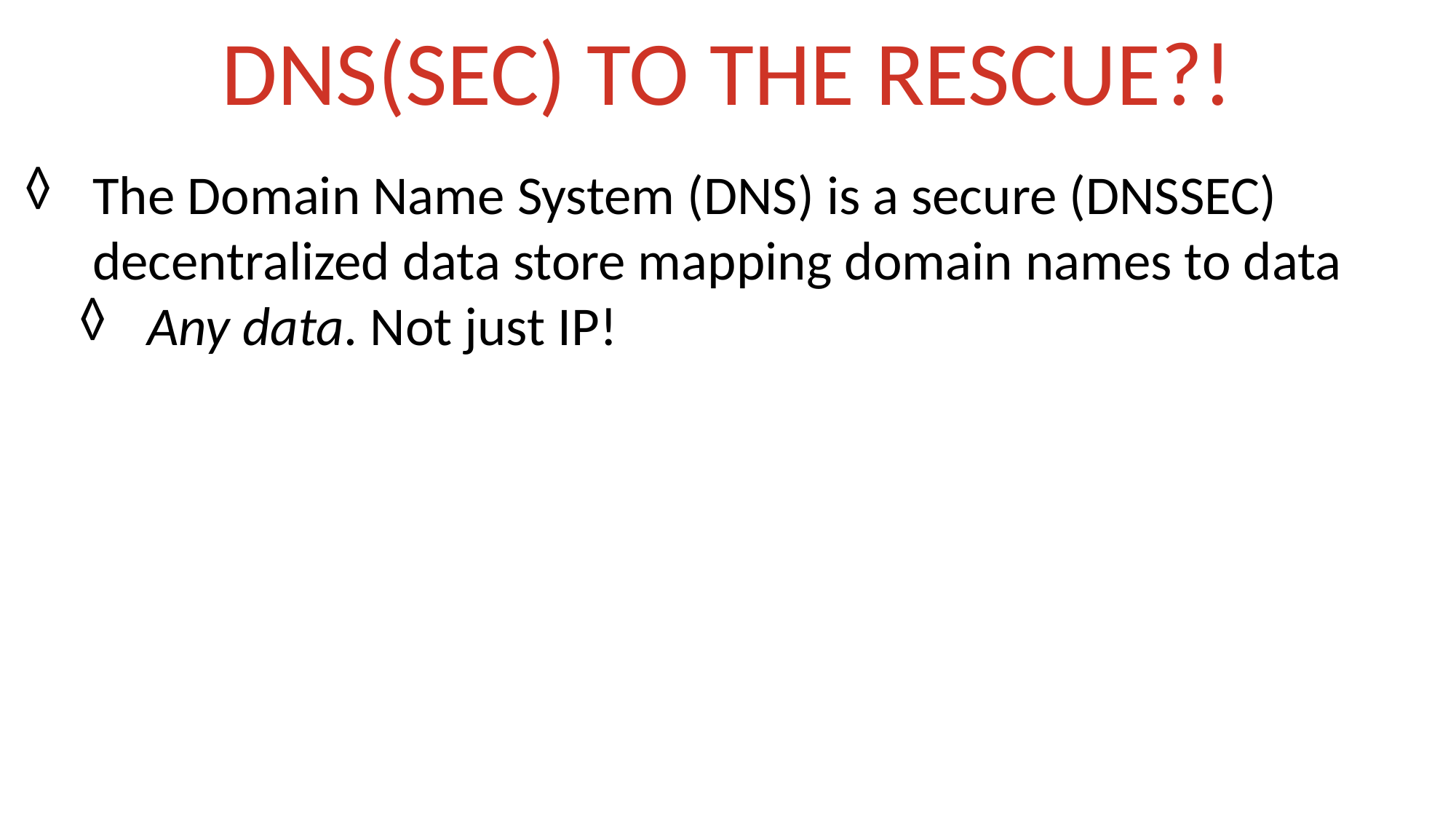

DNS(SEC) To The Rescue?!
The Domain Name System (DNS) is a secure (DNSSEC) decentralized data store mapping domain names to data
Any data. Not just IP!